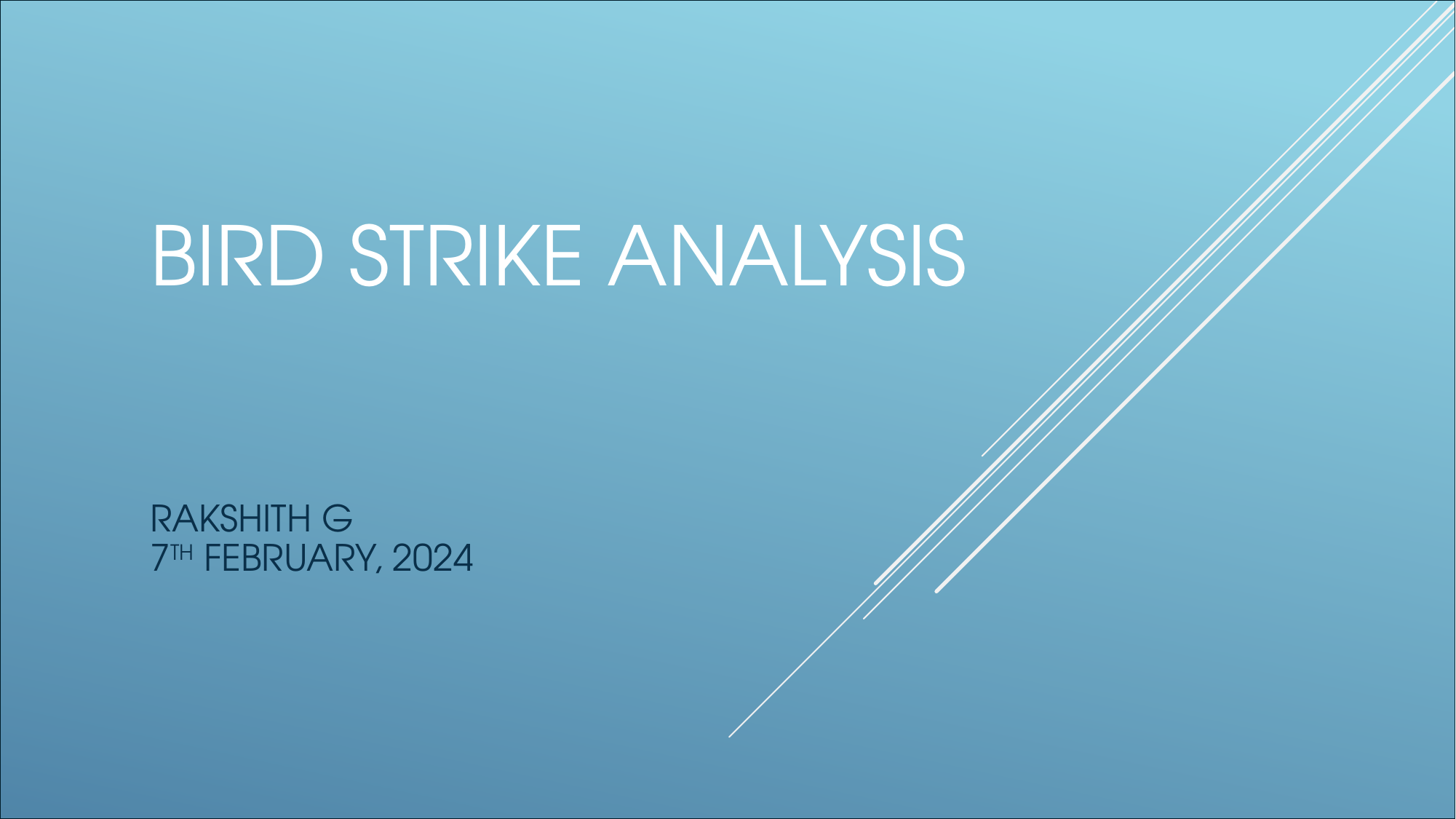

# BIRD STRIKE Analysis
RAKSHITH G
7th February, 2024